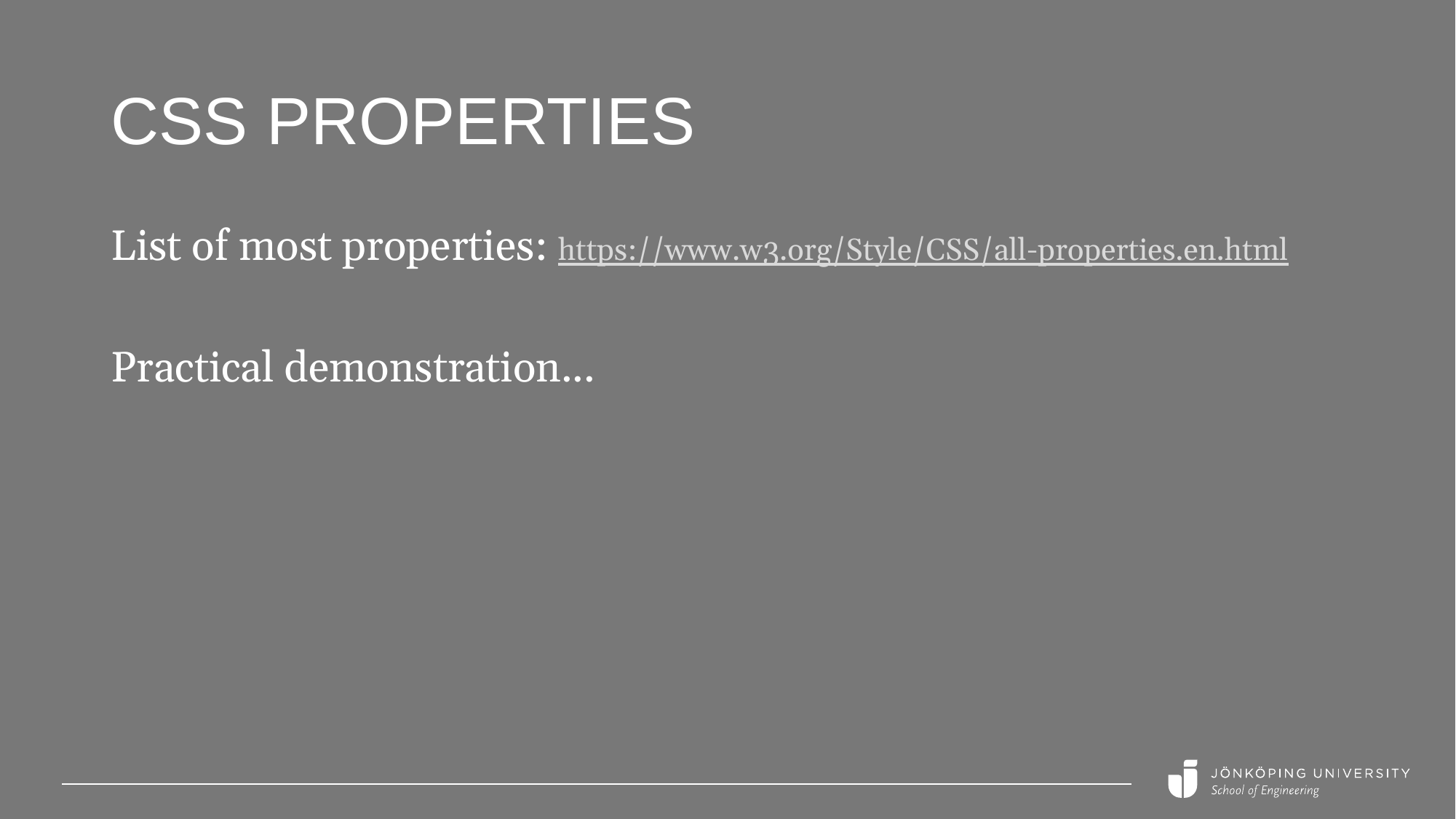

# CSS properties
List of most properties: https://www.w3.org/Style/CSS/all-properties.en.html

Practical demonstration...